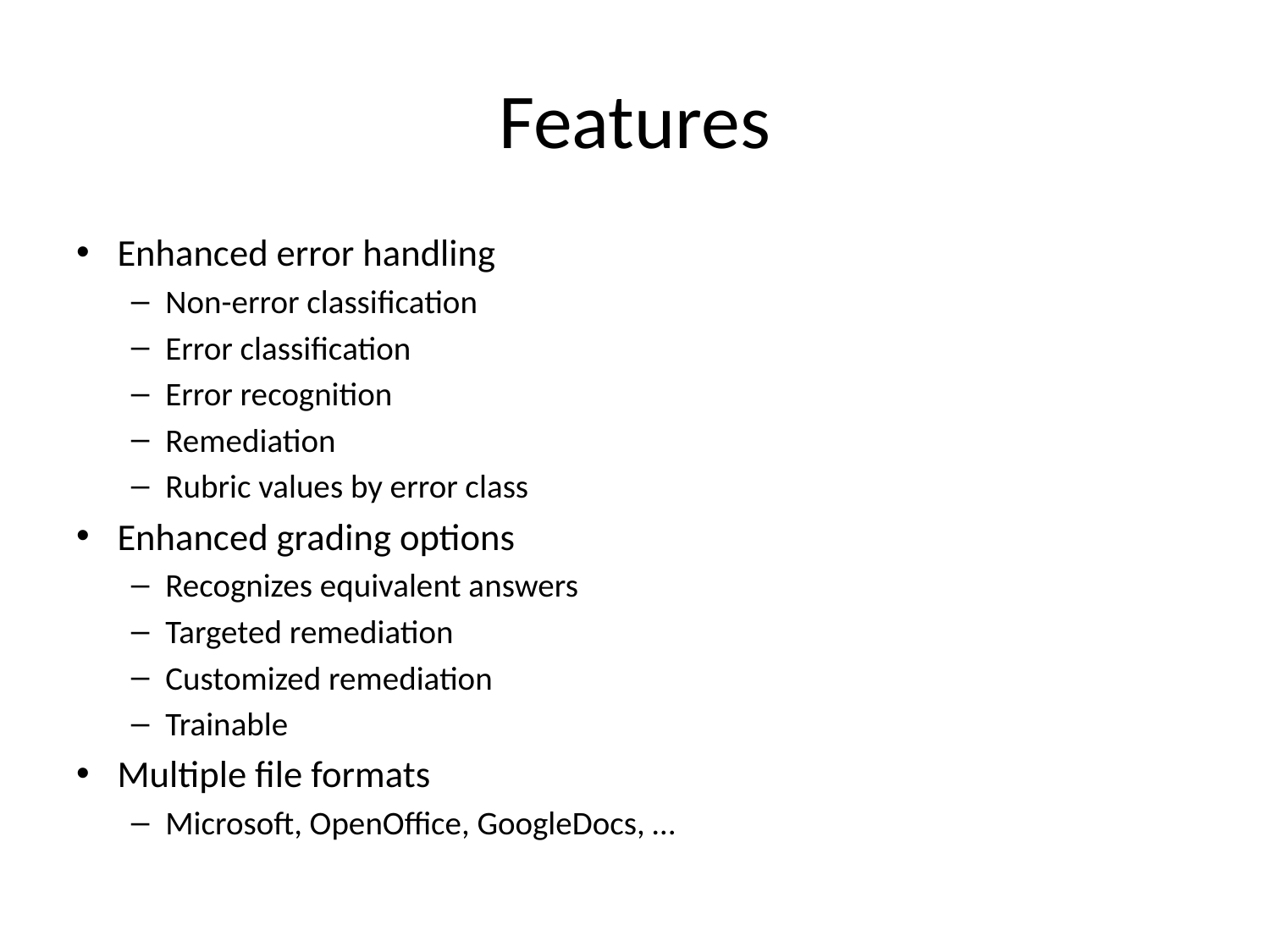

# Features
Enhanced error handling
Non-error classification
Error classification
Error recognition
Remediation
Rubric values by error class
Enhanced grading options
Recognizes equivalent answers
Targeted remediation
Customized remediation
Trainable
Multiple file formats
Microsoft, OpenOffice, GoogleDocs, …